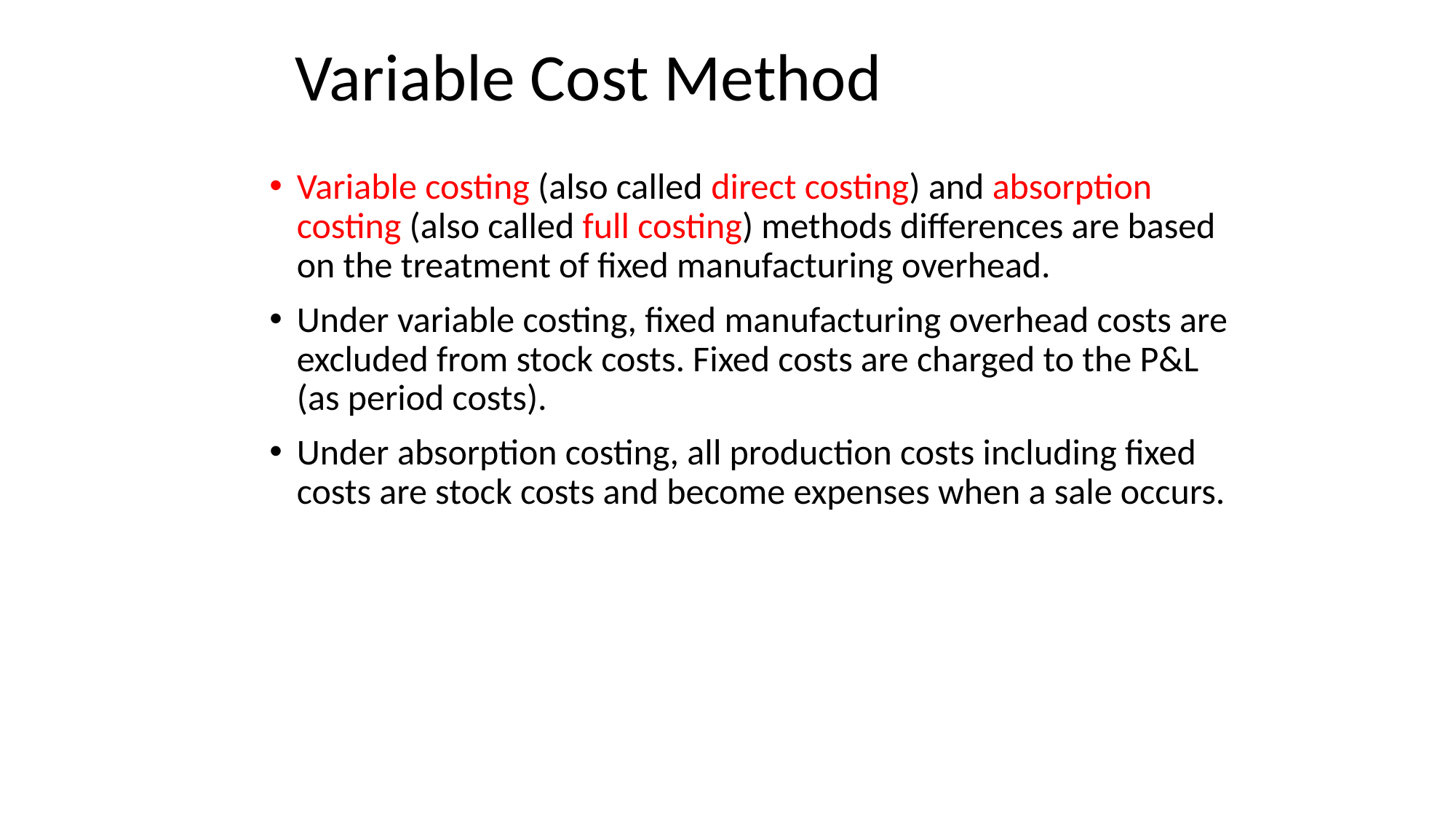

# Variable Cost Method
Variable costing (also called direct costing) and absorption costing (also called full costing) methods differences are based on the treatment of fixed manufacturing overhead.
Under variable costing, fixed manufacturing overhead costs are excluded from stock costs. Fixed costs are charged to the P&L (as period costs).
Under absorption costing, all production costs including fixed costs are stock costs and become expenses when a sale occurs.